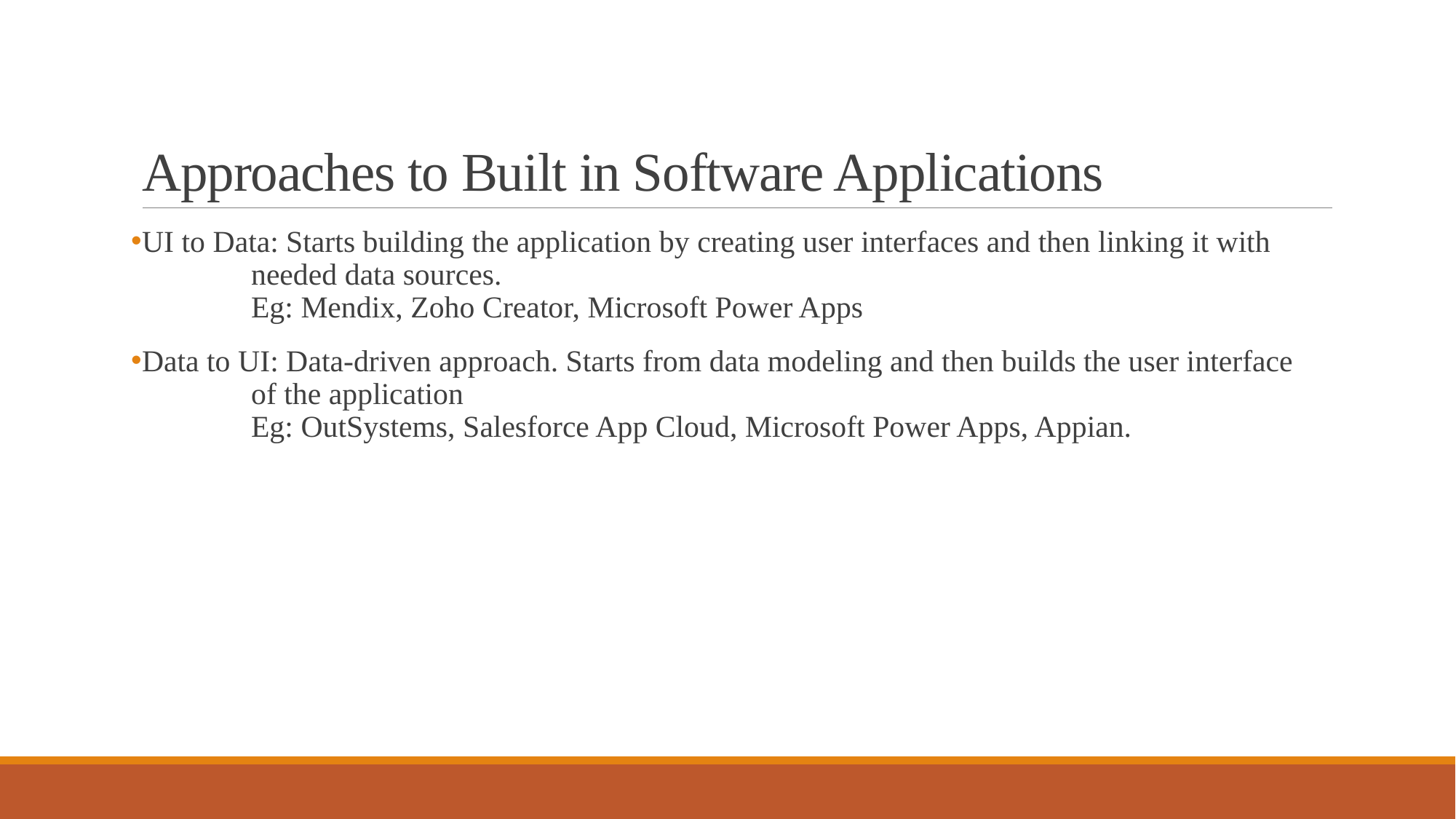

# Approaches to Built in Software Applications
UI to Data: Starts building the application by creating user interfaces and then linking it with
	needed data sources.
	Eg: Mendix, Zoho Creator, Microsoft Power Apps
Data to UI: Data-driven approach. Starts from data modeling and then builds the user interface
	of the application
	Eg: OutSystems, Salesforce App Cloud, Microsoft Power Apps, Appian.